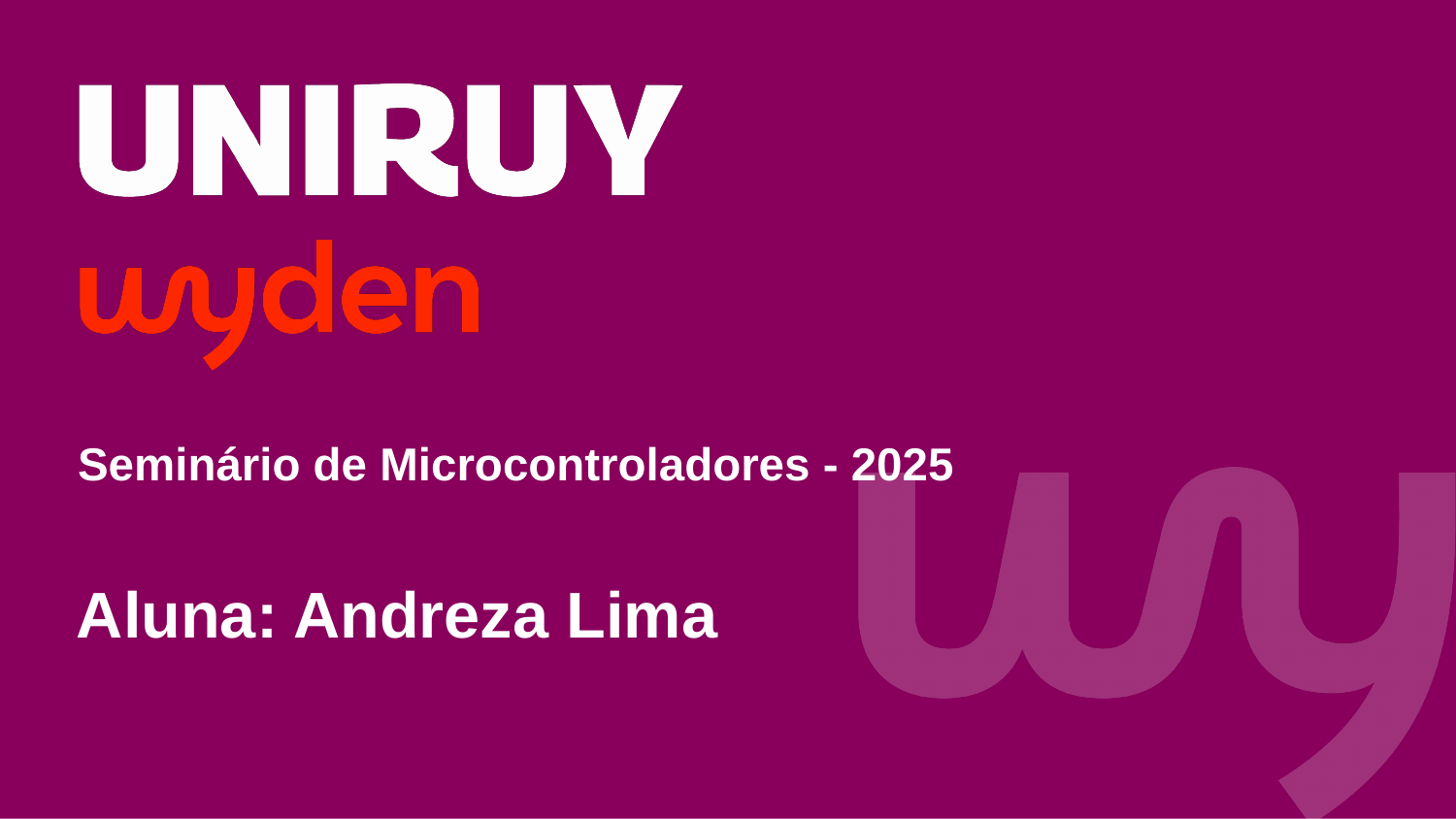

Seminário de Microcontroladores - 2025
Aluna: Andreza Lima